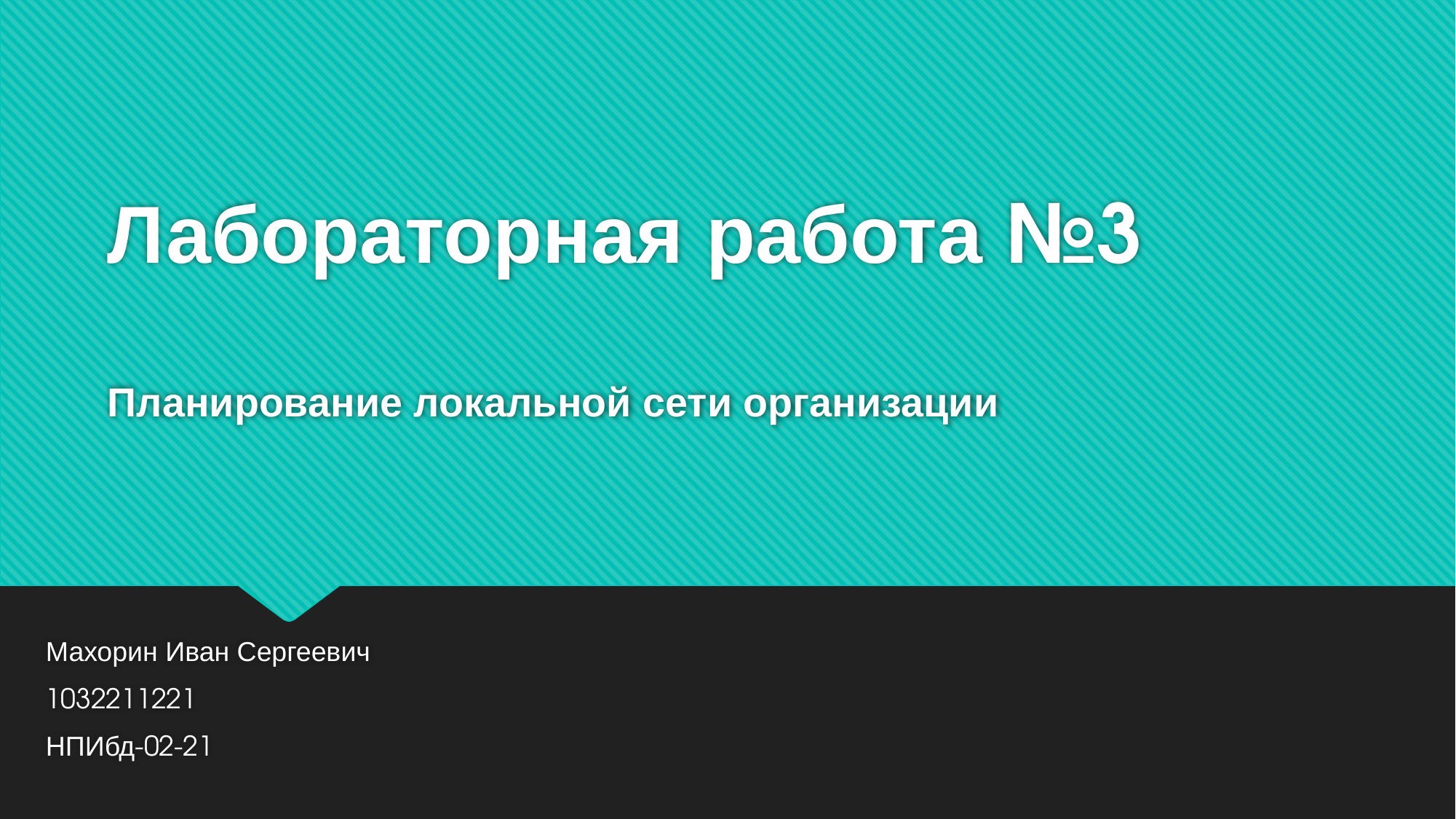

# Лабораторная работа №3 Планирование локальной сети организации
Махорин Иван Сергеевич
1032211221
НПИбд-02-21